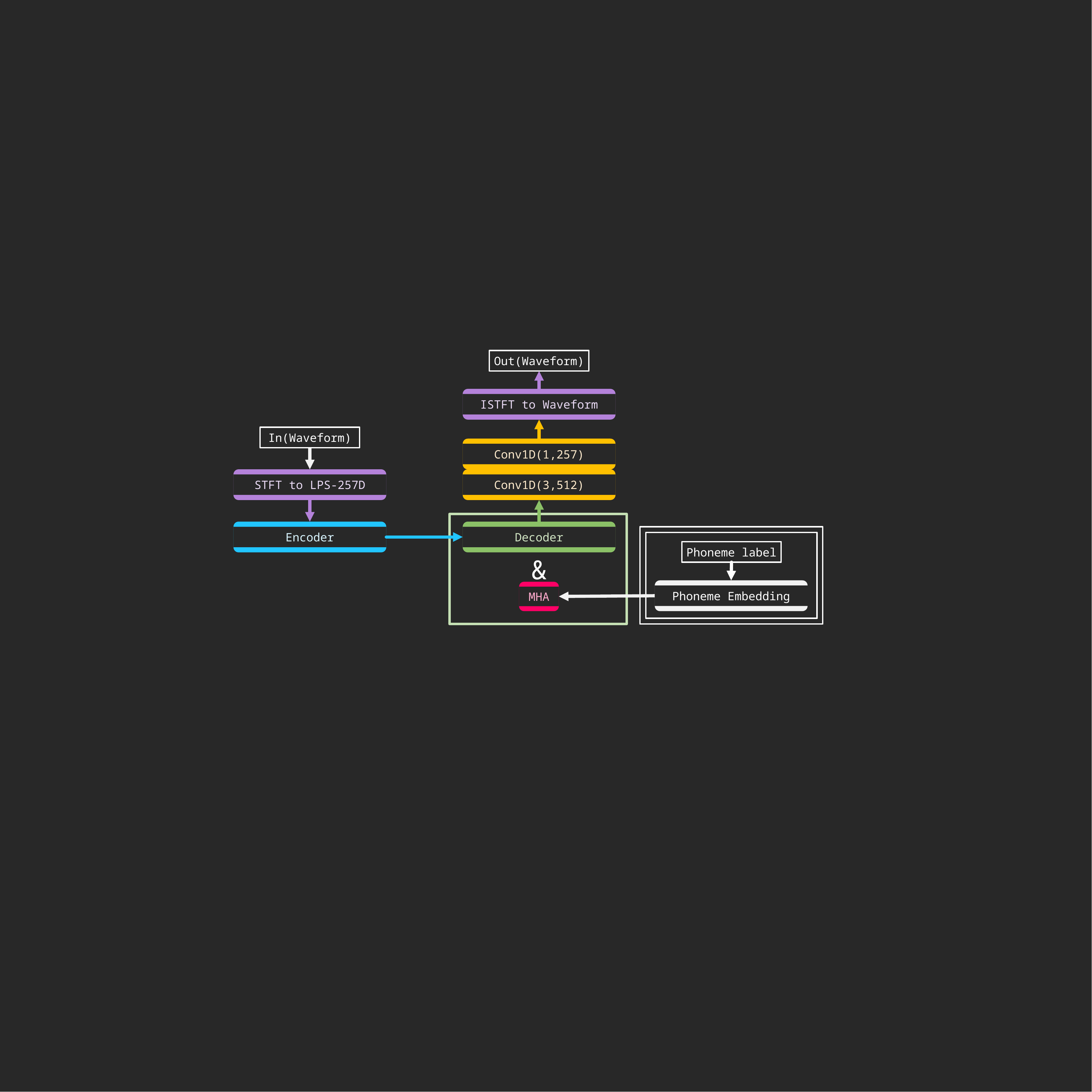

Out(Waveform)

ISTFT to Waveform
In(Waveform)

Conv1D(1,257)

STFT to LPS-257D

Conv1D(3,512)

Encoder

Decoder

Phoneme label
&

Phoneme Embedding

MHA